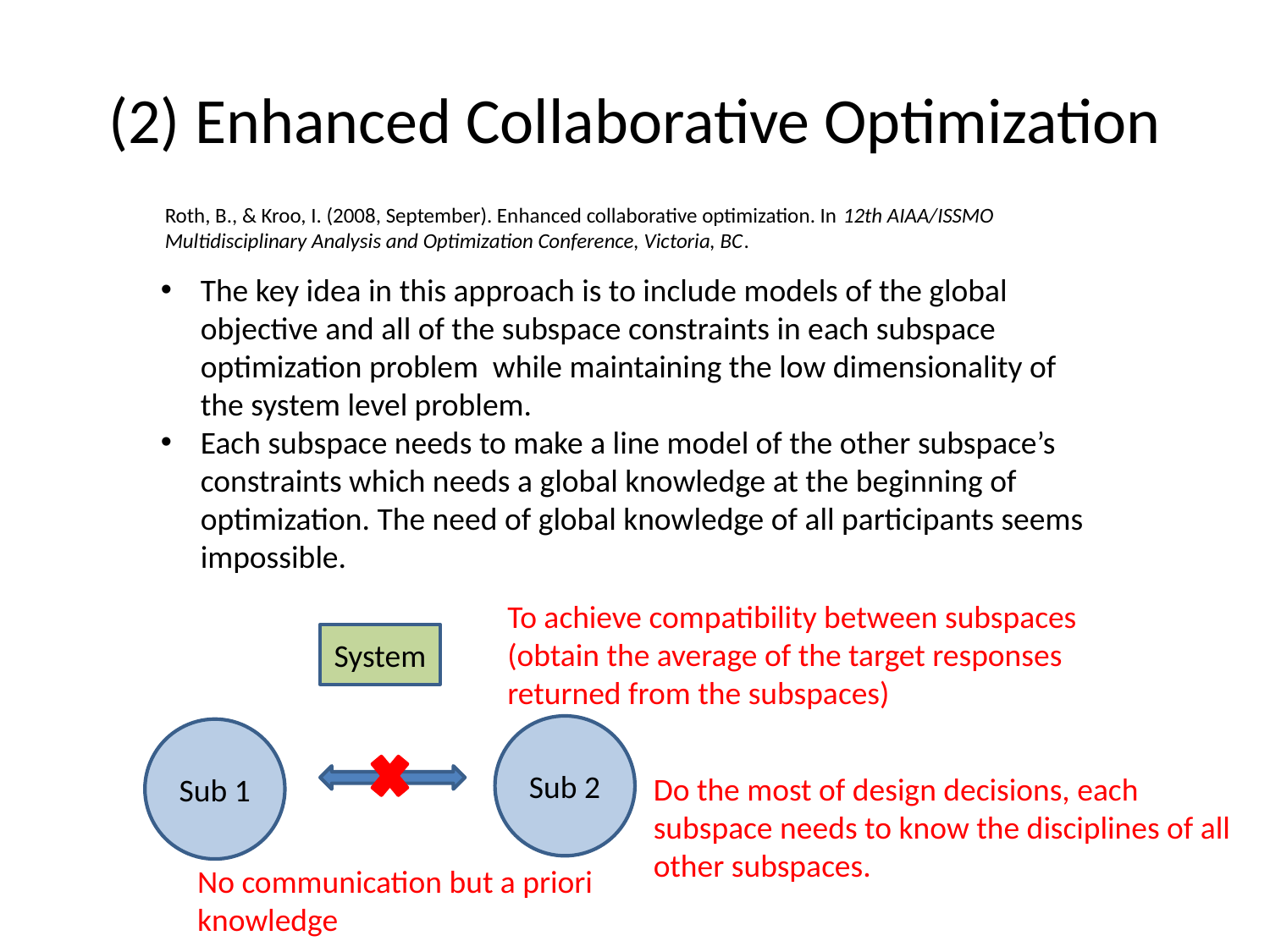

# (2) Enhanced Collaborative Optimization
Roth, B., & Kroo, I. (2008, September). Enhanced collaborative optimization. In 12th AIAA/ISSMO Multidisciplinary Analysis and Optimization Conference, Victoria, BC.
The key idea in this approach is to include models of the global objective and all of the subspace constraints in each subspace optimization problem  while maintaining the low dimensionality of the system level problem.
Each subspace needs to make a line model of the other subspace’s constraints which needs a global knowledge at the beginning of optimization. The need of global knowledge of all participants seems impossible.
To achieve compatibility between subspaces (obtain the average of the target responses returned from the subspaces)
System
Sub 2
Sub 1

Do the most of design decisions, each subspace needs to know the disciplines of all   other subspaces.

No communication but a priori knowledge